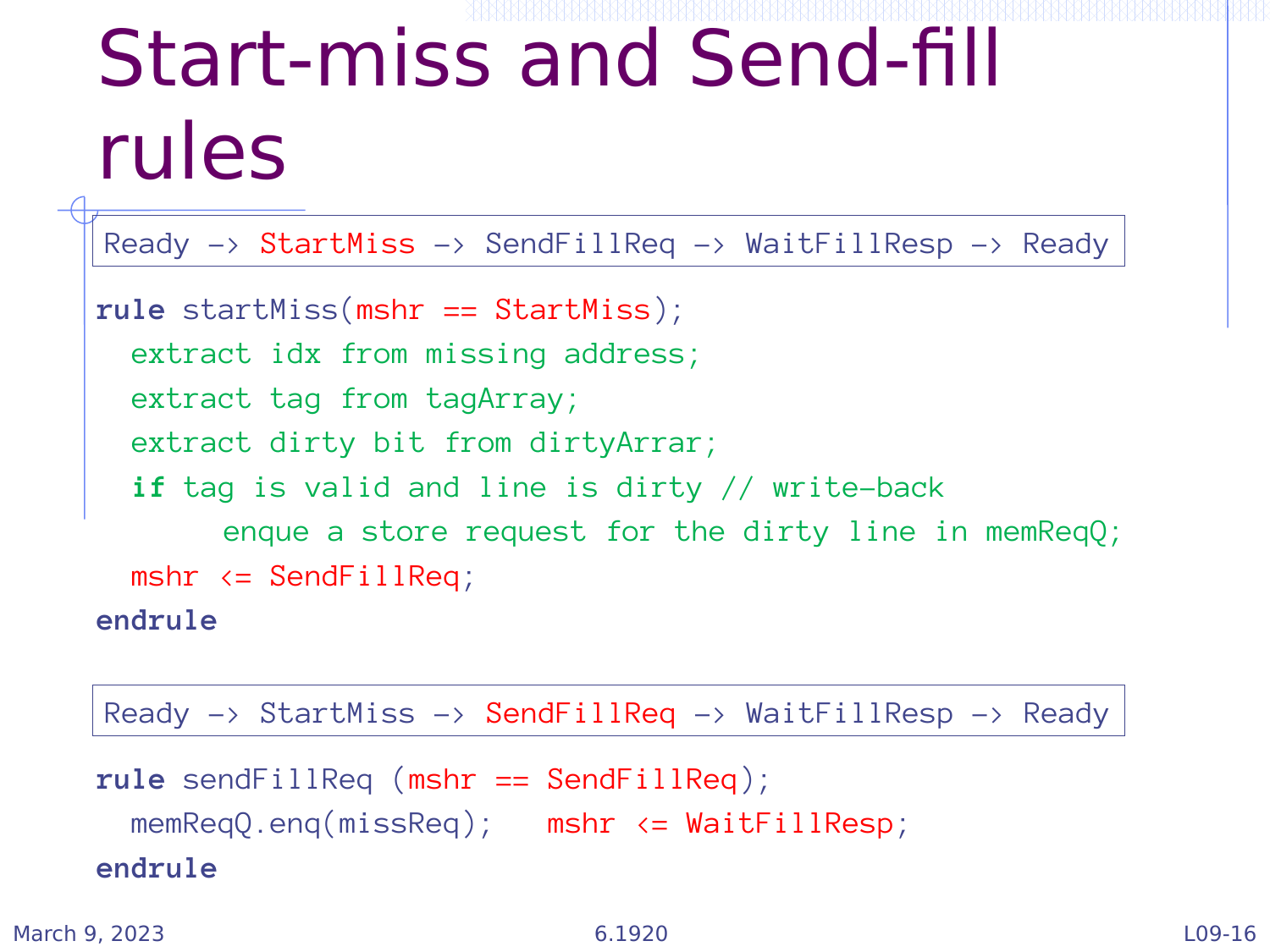

# Start-miss and Send-fill rules
Ready -> StartMiss -> SendFillReq -> WaitFillResp -> Ready
rule startMiss(mshr == StartMiss);
  extract idx from missing address;
  extract tag from tagArray;
  extract dirty bit from dirtyArrar;
  if tag is valid and line is dirty // write-back
	enque a store request for the dirty line in memReqQ;
  mshr <= SendFillReq;
endrule
Ready -> StartMiss -> SendFillReq -> WaitFillResp -> Ready
rule sendFillReq (mshr == SendFillReq);
  memReqQ.enq(missReq);   mshr <= WaitFillResp;
endrule
March 9, 2023
6.1920
L09-16